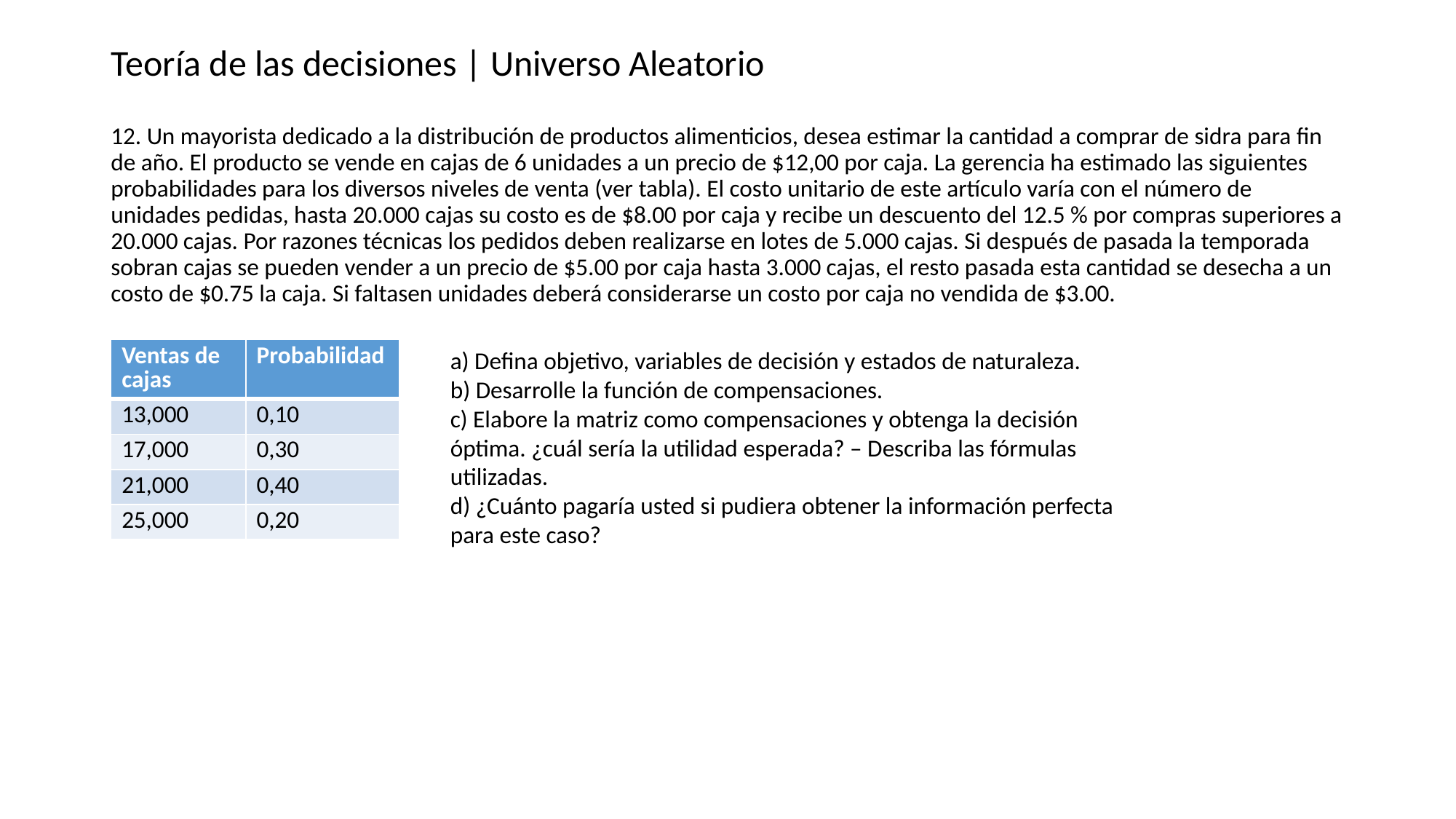

Teoría de las decisiones | Universo Aleatorio
12. Un mayorista dedicado a la distribución de productos alimenticios, desea estimar la cantidad a comprar de sidra para fin de año. El producto se vende en cajas de 6 unidades a un precio de $12,00 por caja. La gerencia ha estimado las siguientes probabilidades para los diversos niveles de venta (ver tabla). El costo unitario de este artículo varía con el número de unidades pedidas, hasta 20.000 cajas su costo es de $8.00 por caja y recibe un descuento del 12.5 % por compras superiores a 20.000 cajas. Por razones técnicas los pedidos deben realizarse en lotes de 5.000 cajas. Si después de pasada la temporada sobran cajas se pueden vender a un precio de $5.00 por caja hasta 3.000 cajas, el resto pasada esta cantidad se desecha a un costo de $0.75 la caja. Si faltasen unidades deberá considerarse un costo por caja no vendida de $3.00.
| Ventas de cajas | Probabilidad |
| --- | --- |
| 13,000 | 0,10 |
| 17,000 | 0,30 |
| 21,000 | 0,40 |
| 25,000 | 0,20 |
a) Defina objetivo, variables de decisión y estados de naturaleza.
b) Desarrolle la función de compensaciones.
c) Elabore la matriz como compensaciones y obtenga la decisión óptima. ¿cuál sería la utilidad esperada? – Describa las fórmulas utilizadas.
d) ¿Cuánto pagaría usted si pudiera obtener la información perfecta para este caso?